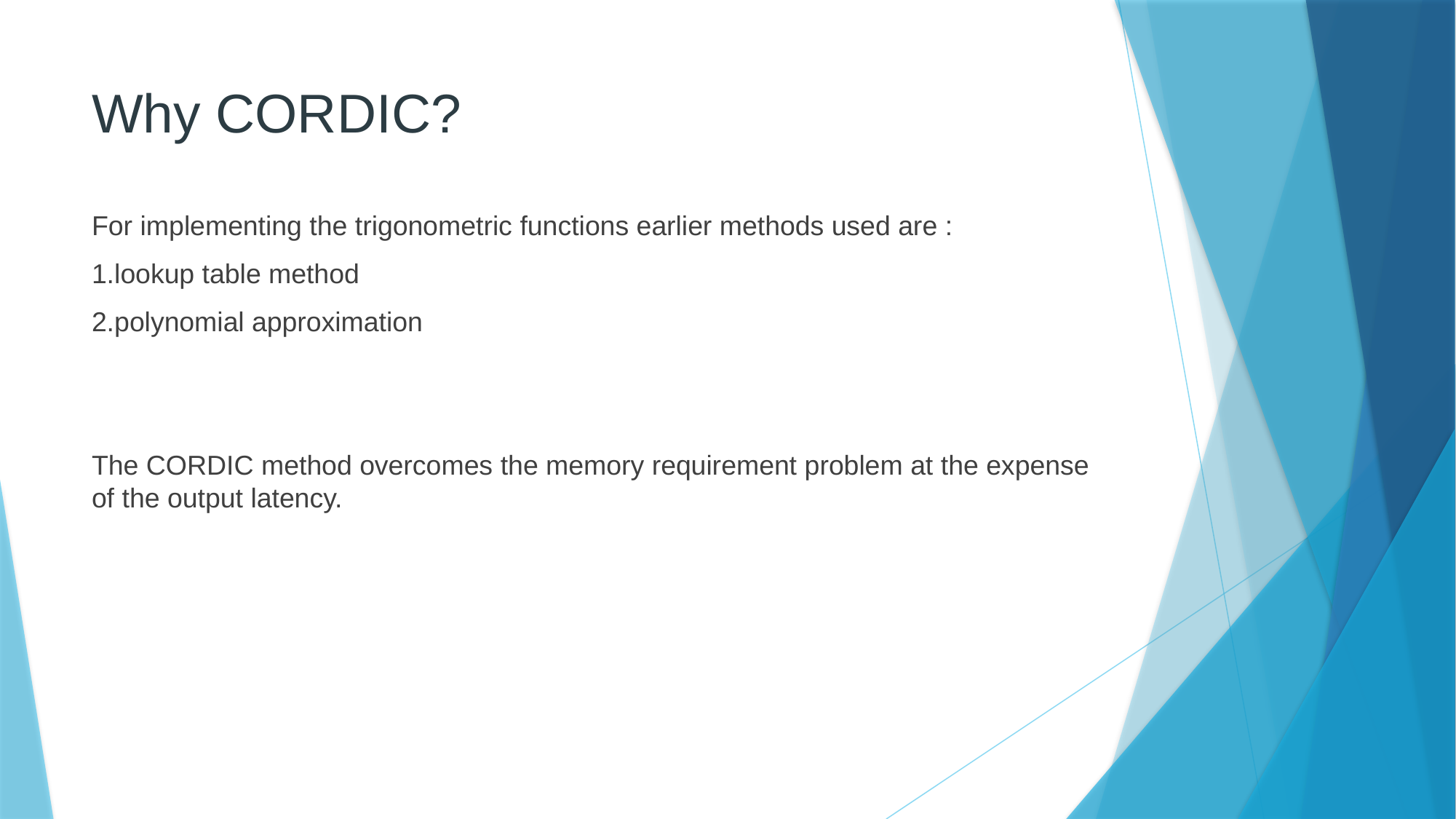

# Why CORDIC?
For implementing the trigonometric functions earlier methods used are :
1.lookup table method
2.polynomial approximation

The CORDIC method overcomes the memory requirement problem at the expense of the output latency.